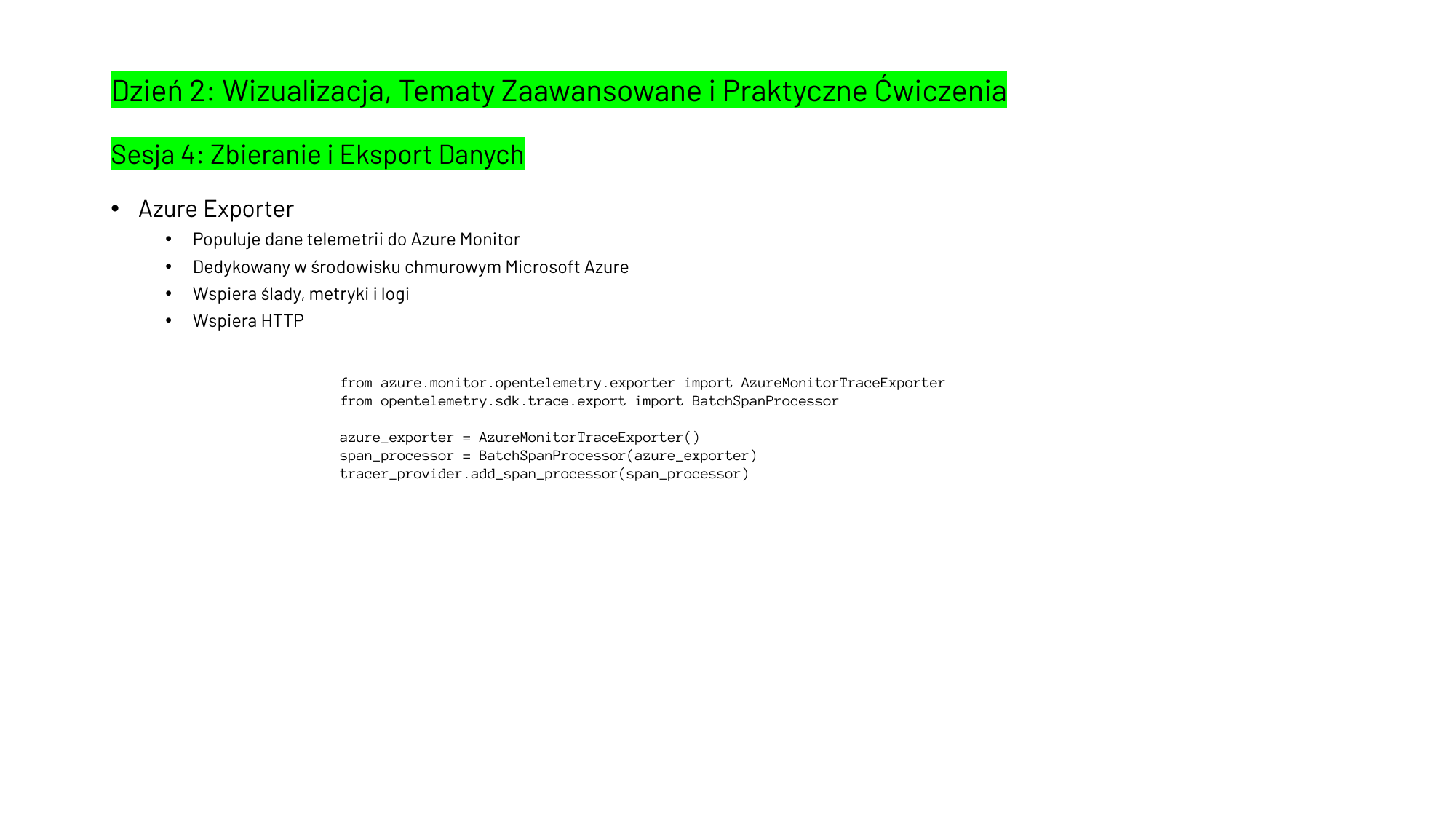

# Dzień 2: Wizualizacja, Tematy Zaawansowane i Praktyczne Ćwiczenia Sesja 4: Zbieranie i Eksport Danych
Azure Exporter
Populuje dane telemetrii do Azure Monitor
Dedykowany w środowisku chmurowym Microsoft Azure
Wspiera ślady, metryki i logi
Wspiera HTTP

from azure.monitor.opentelemetry.exporter import AzureMonitorTraceExporter
from opentelemetry.sdk.trace.export import BatchSpanProcessor

azure_exporter = AzureMonitorTraceExporter()
span_processor = BatchSpanProcessor(azure_exporter)
tracer_provider.add_span_processor(span_processor)